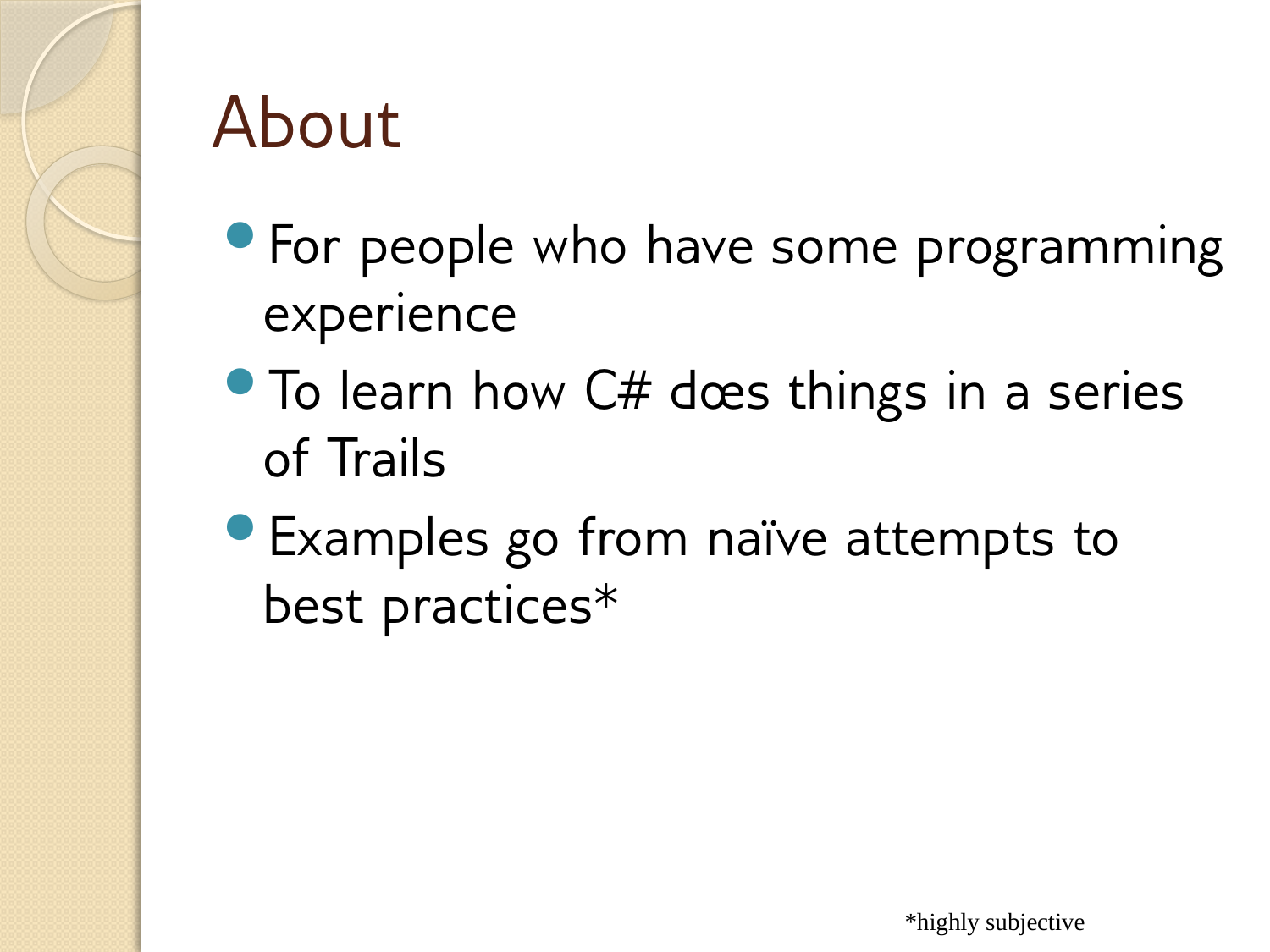

# About
For people who have some programming experience
To learn how C# does things in a series of Trails
Examples go from naïve attempts to best practices*

*highly subjective